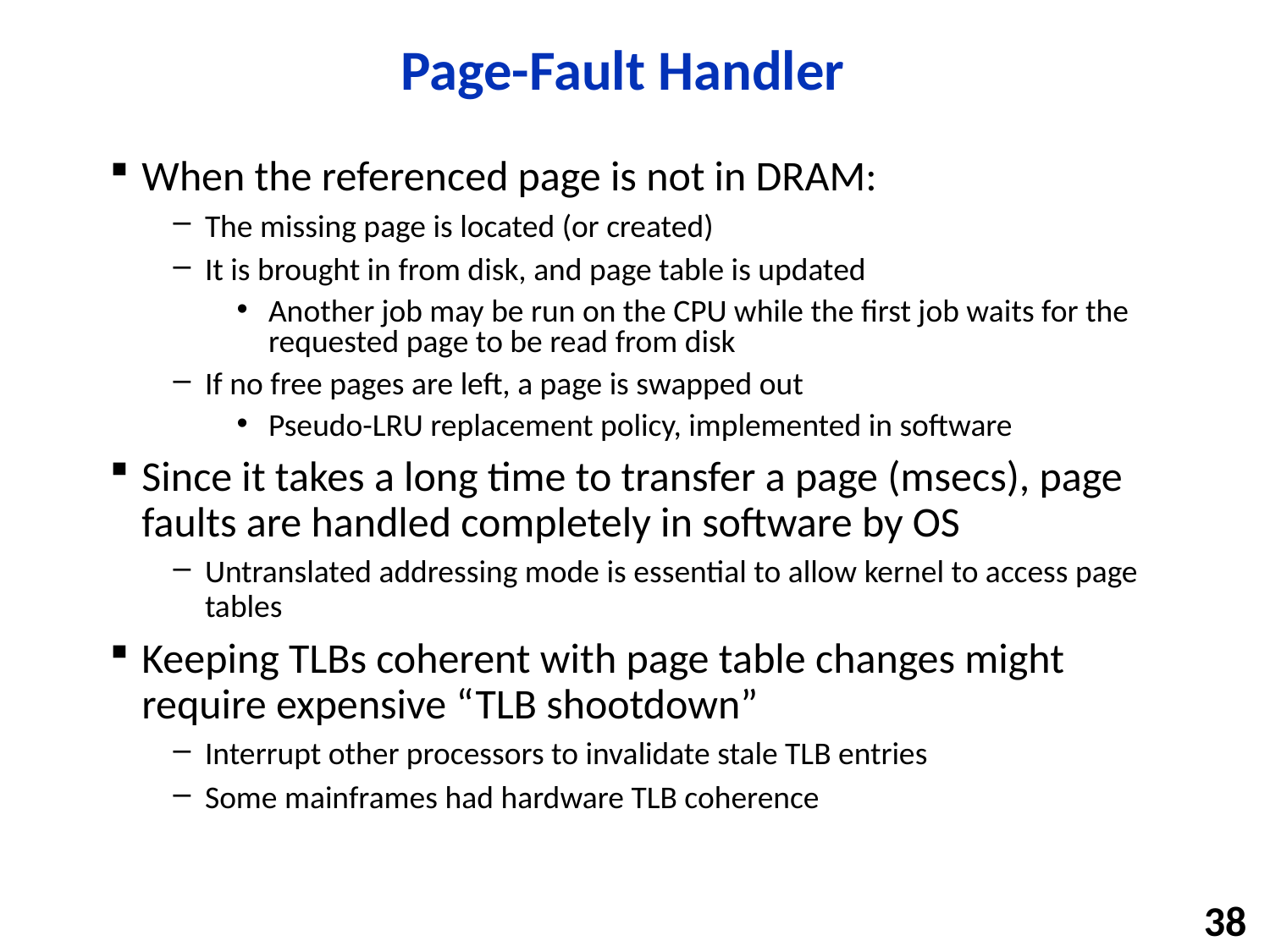

# Page-Fault Handler
When the referenced page is not in DRAM:
The missing page is located (or created)
It is brought in from disk, and page table is updated
Another job may be run on the CPU while the first job waits for the requested page to be read from disk
If no free pages are left, a page is swapped out
Pseudo-LRU replacement policy, implemented in software
Since it takes a long time to transfer a page (msecs), page faults are handled completely in software by OS
Untranslated addressing mode is essential to allow kernel to access page tables
Keeping TLBs coherent with page table changes might require expensive “TLB shootdown”
Interrupt other processors to invalidate stale TLB entries
Some mainframes had hardware TLB coherence
38